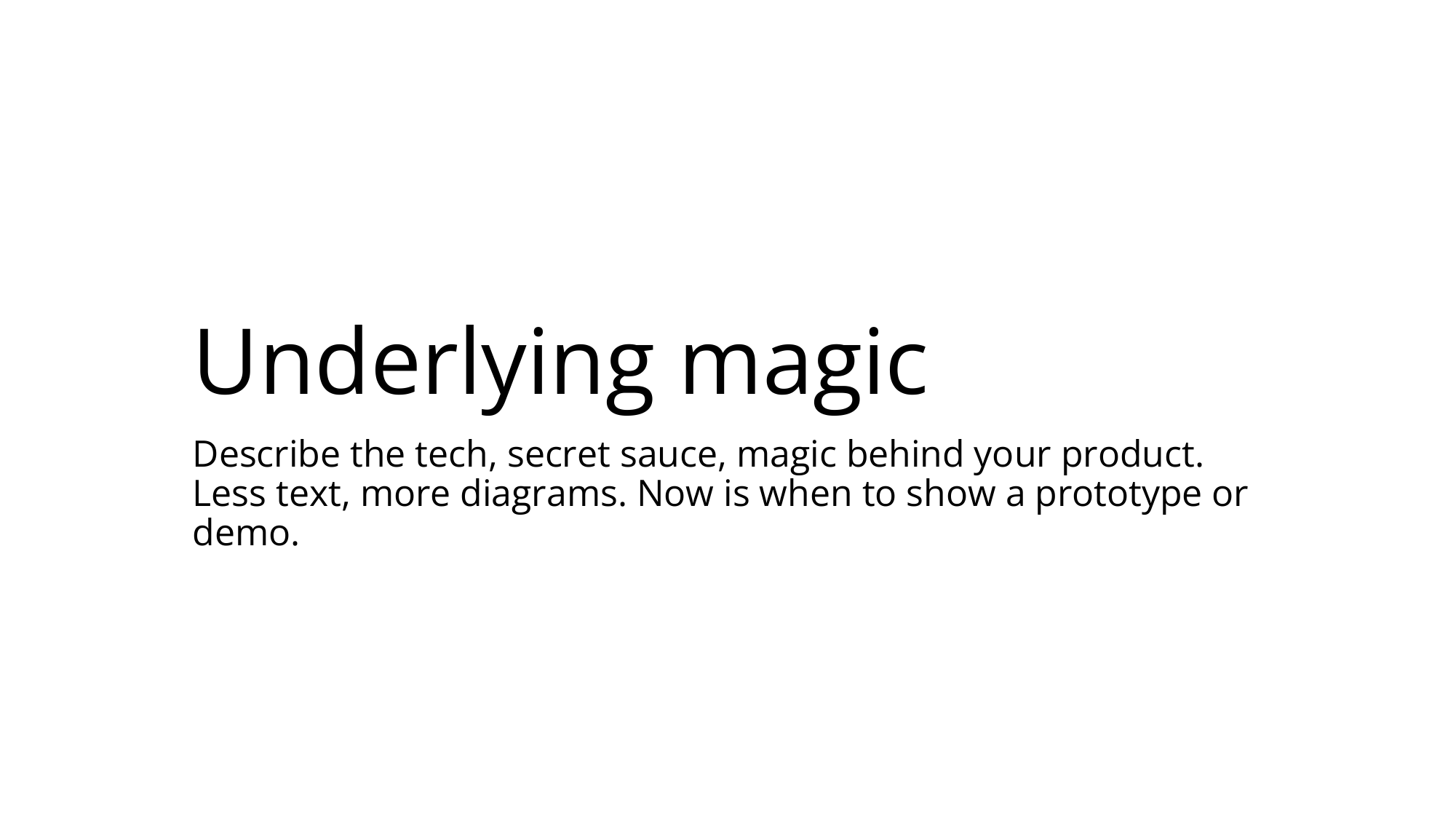

# Underlying magic
Describe the tech, secret sauce, magic behind your product. Less text, more diagrams. Now is when to show a prototype or demo.